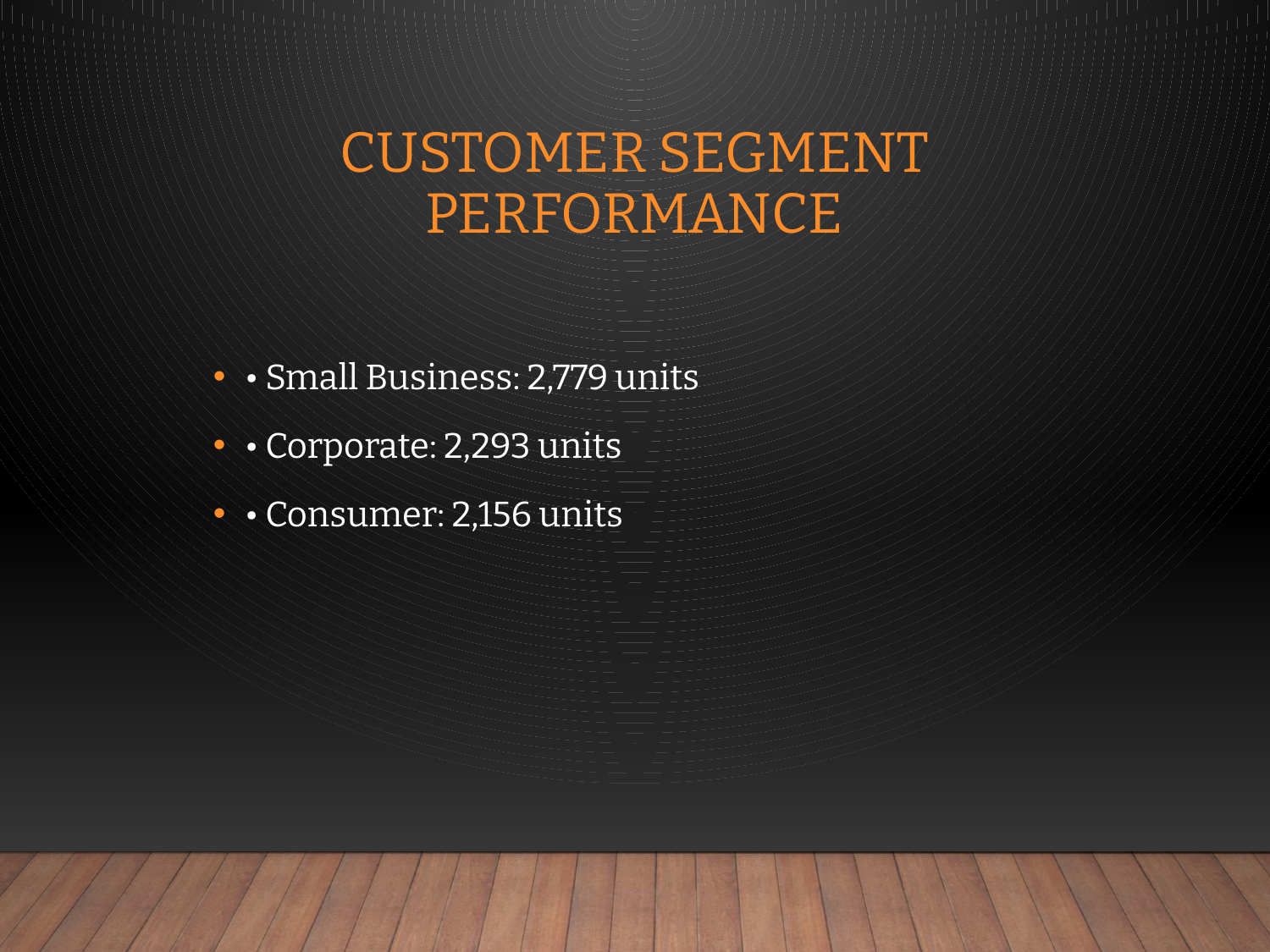

# Customer Segment Performance

• Small Business: 2,779 units
• Corporate: 2,293 units
• Consumer: 2,156 units